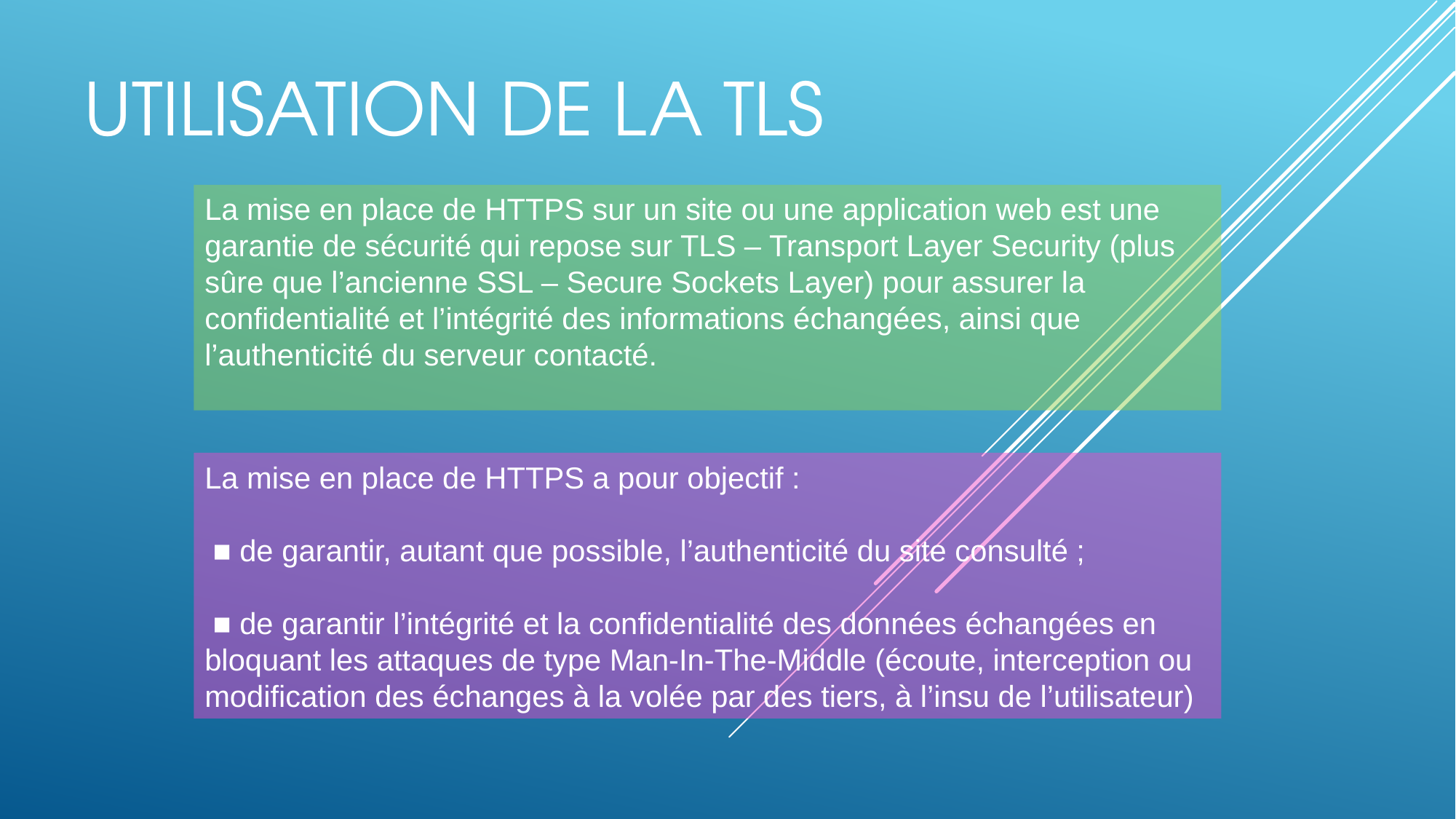

# Utilisation de la TLS
La mise en place de HTTPS sur un site ou une application web est une garantie de sécurité qui repose sur TLS – Transport Layer Security (plus sûre que l’ancienne SSL – Secure Sockets Layer) pour assurer la confidentialité et l’intégrité des informations échangées, ainsi que l’authenticité du serveur contacté.

La mise en place de HTTPS a pour objectif :

 ■ de garantir, autant que possible, l’authenticité du site consulté ;

 ■ de garantir l’intégrité et la confidentialité des données échangées en bloquant les attaques de type Man-In-The-Middle (écoute, interception ou modification des échanges à la volée par des tiers, à l’insu de l’utilisateur)